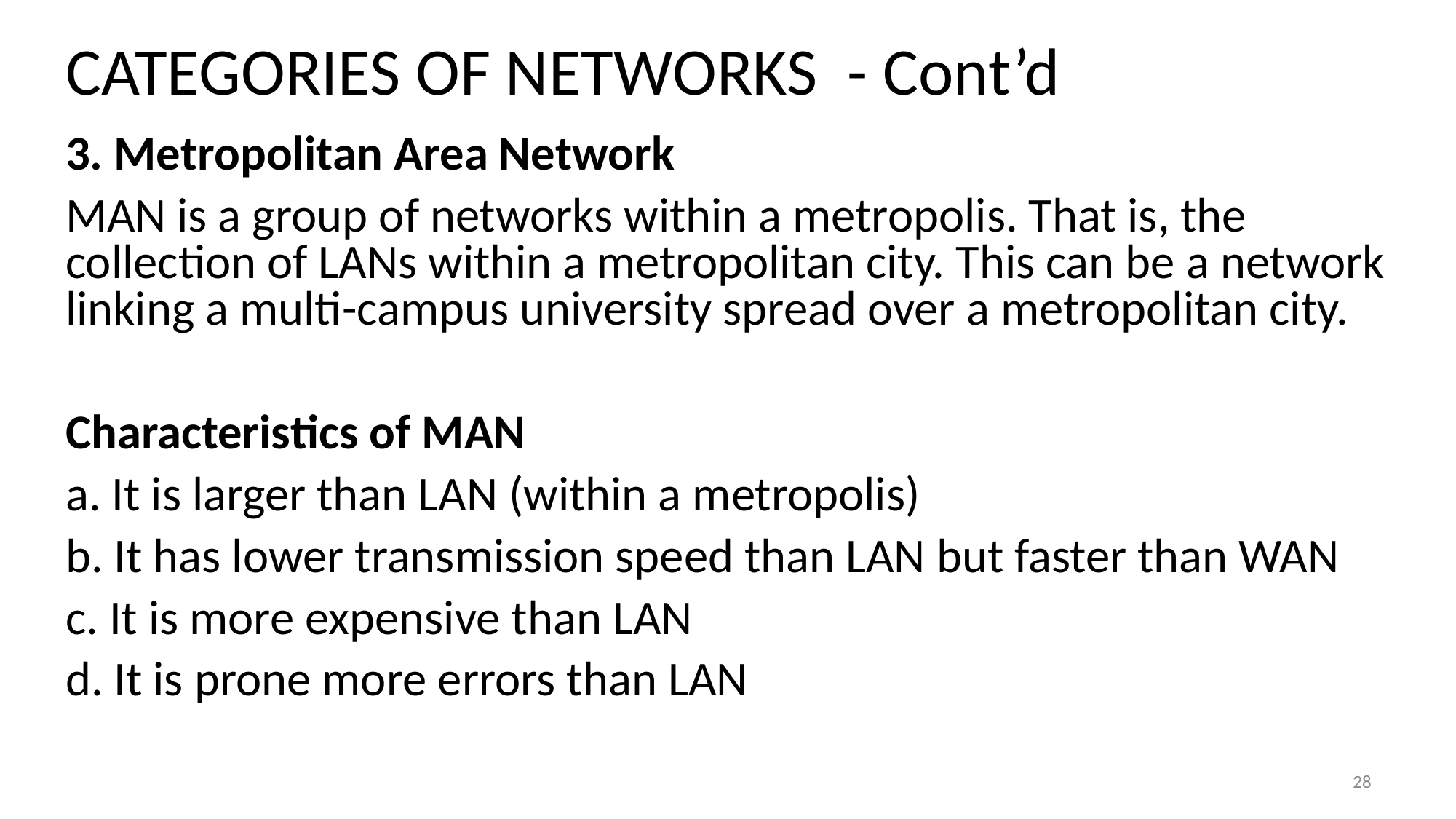

# CATEGORIES OF NETWORKS  - Cont’d
3. Metropolitan Area Network
MAN is a group of networks within a metropolis. That is, the collection of LANs within a metropolitan city. This can be a network linking a multi-campus university spread over a metropolitan city.

Characteristics of MAN
a. It is larger than LAN (within a metropolis)
b. It has lower transmission speed than LAN but faster than WAN
c. It is more expensive than LAN
 It is prone more errors than LAN

28